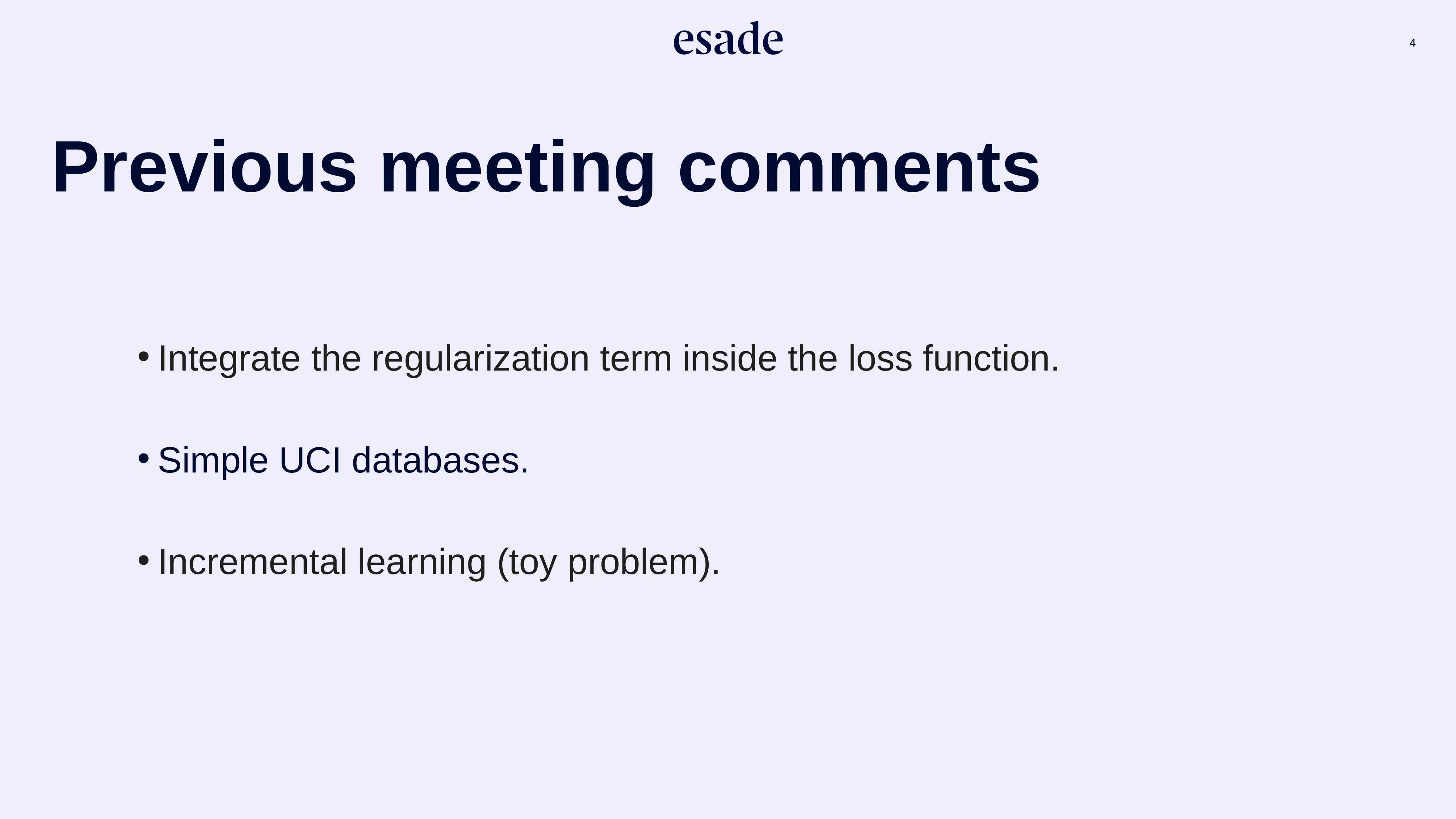

Previous meeting comments

Integrate the regularization term inside the loss function.

Simple UCI databases.

Incremental learning (toy problem).